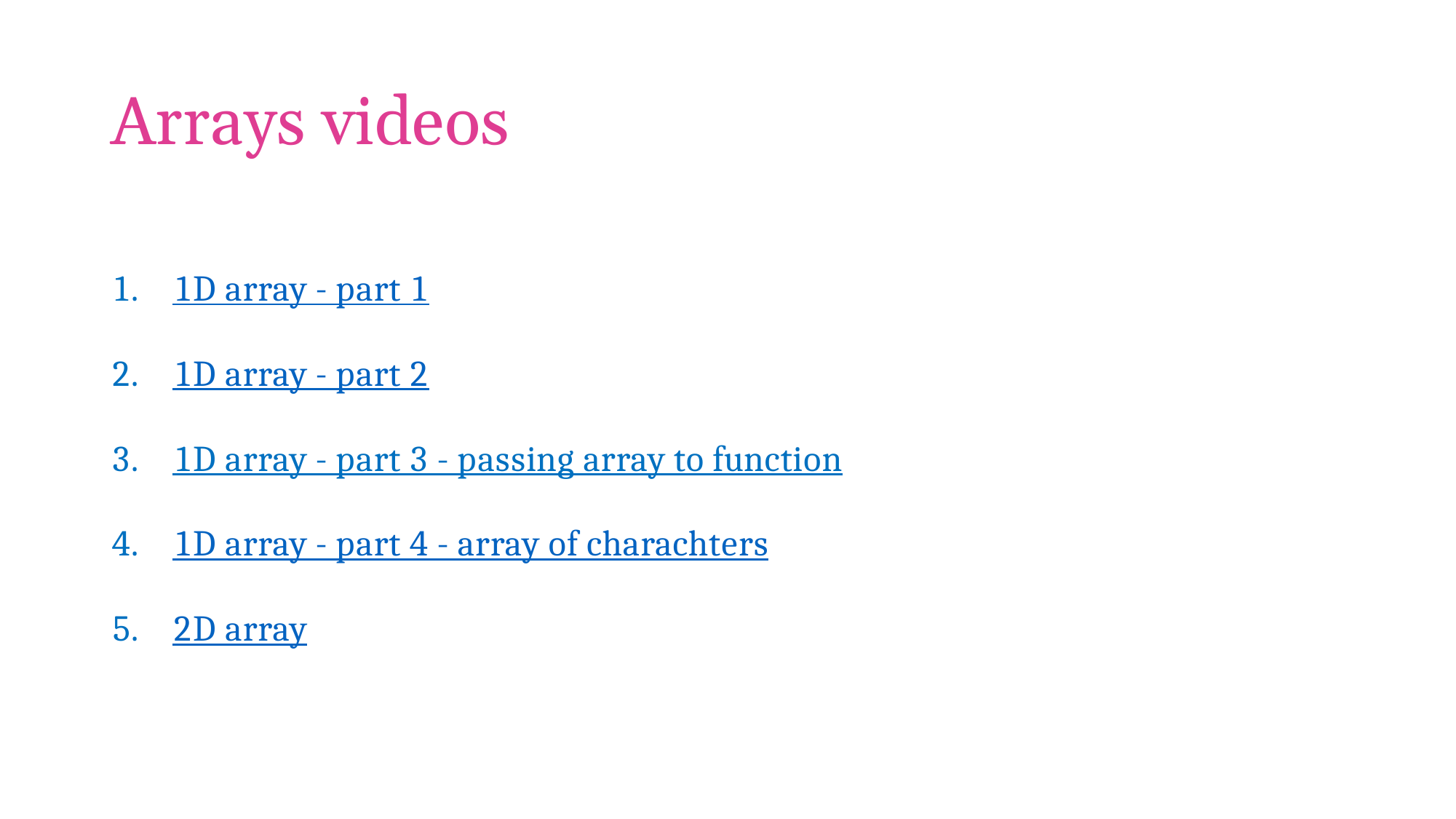

# Arrays videos
1D array - part 1
1D array - part 2
1D array - part 3 - passing array to function
1D array - part 4 - array of charachters
2D array